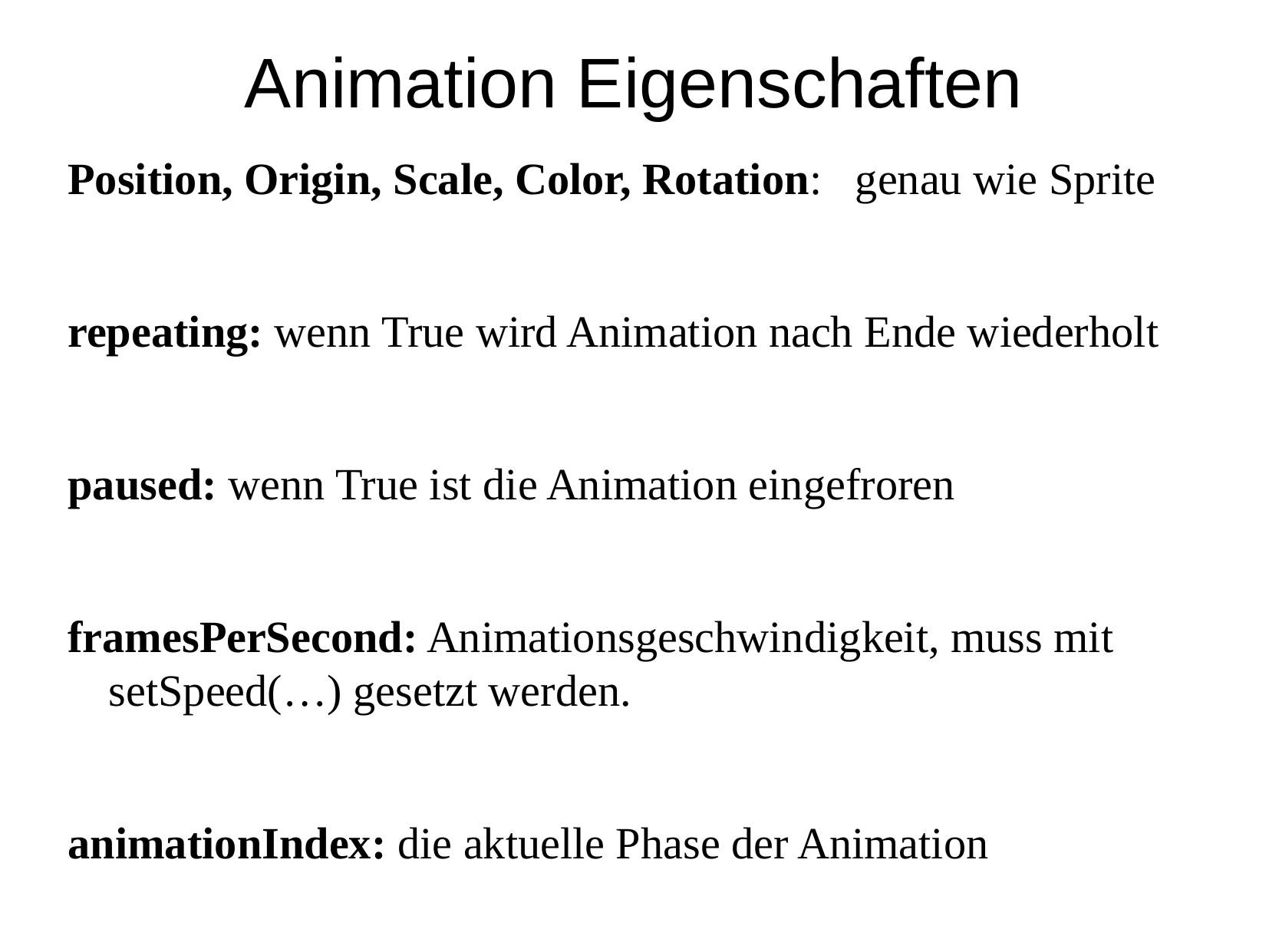

Animation Eigenschaften

Position, Origin, Scale, Color, Rotation:   genau wie Sprite

repeating: wenn True wird Animation nach Ende wiederholt

paused: wenn True ist die Animation eingefroren

framesPerSecond: Animationsgeschwindigkeit, muss mit setSpeed(…) gesetzt werden.

animationIndex: die aktuelle Phase der Animation